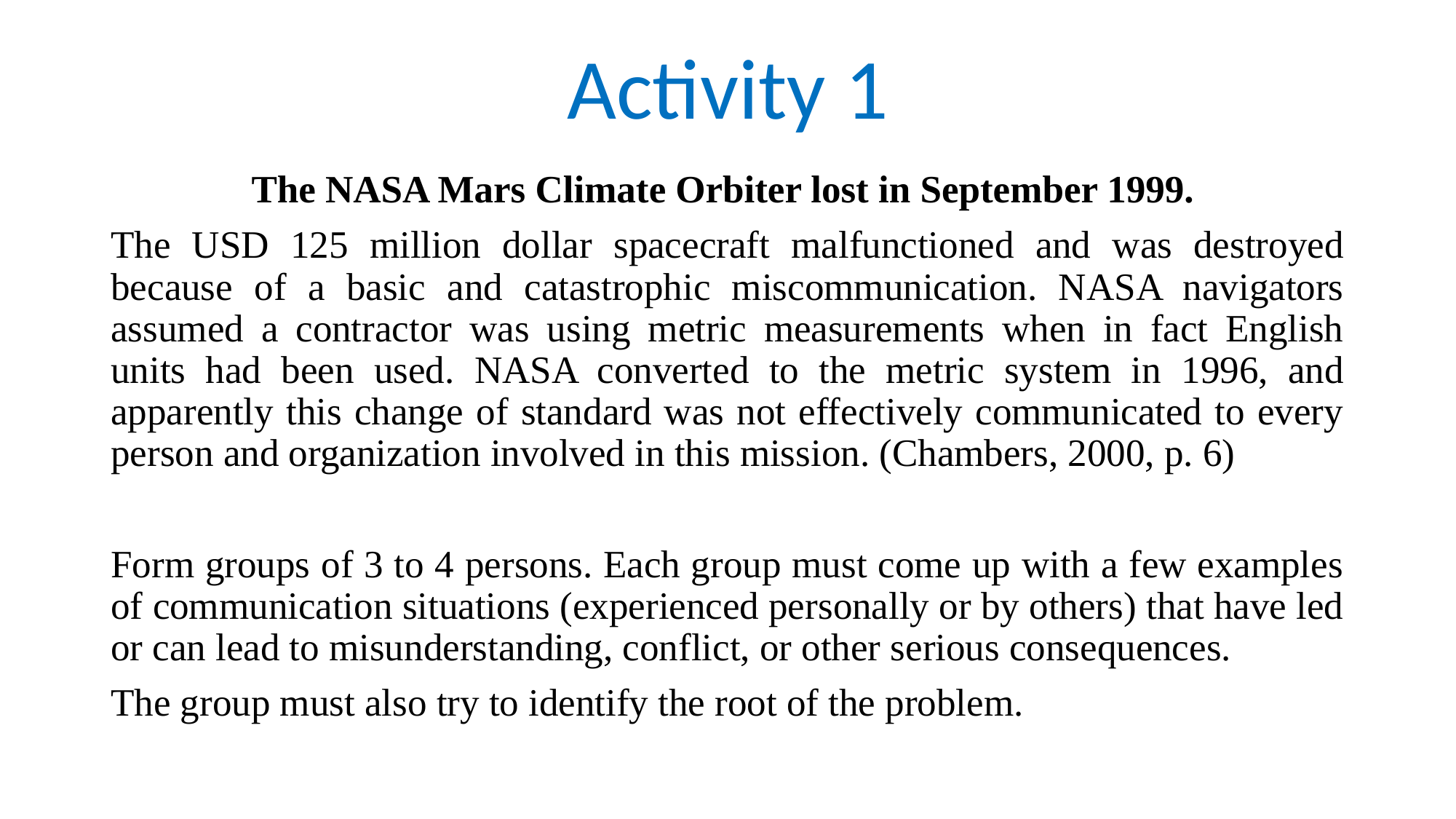

Activity 1
The NASA Mars Climate Orbiter lost in September 1999.
The USD 125 million dollar spacecraft malfunctioned and was destroyed because of a basic and catastrophic miscommunication. NASA navigators assumed a contractor was using metric measurements when in fact English units had been used. NASA converted to the metric system in 1996, and apparently this change of standard was not effectively communicated to every person and organization involved in this mission. (Chambers, 2000, p. 6)

Form groups of 3 to 4 persons. Each group must come up with a few examples of communication situations (experienced personally or by others) that have led or can lead to misunderstanding, conflict, or other serious consequences.
The group must also try to identify the root of the problem.